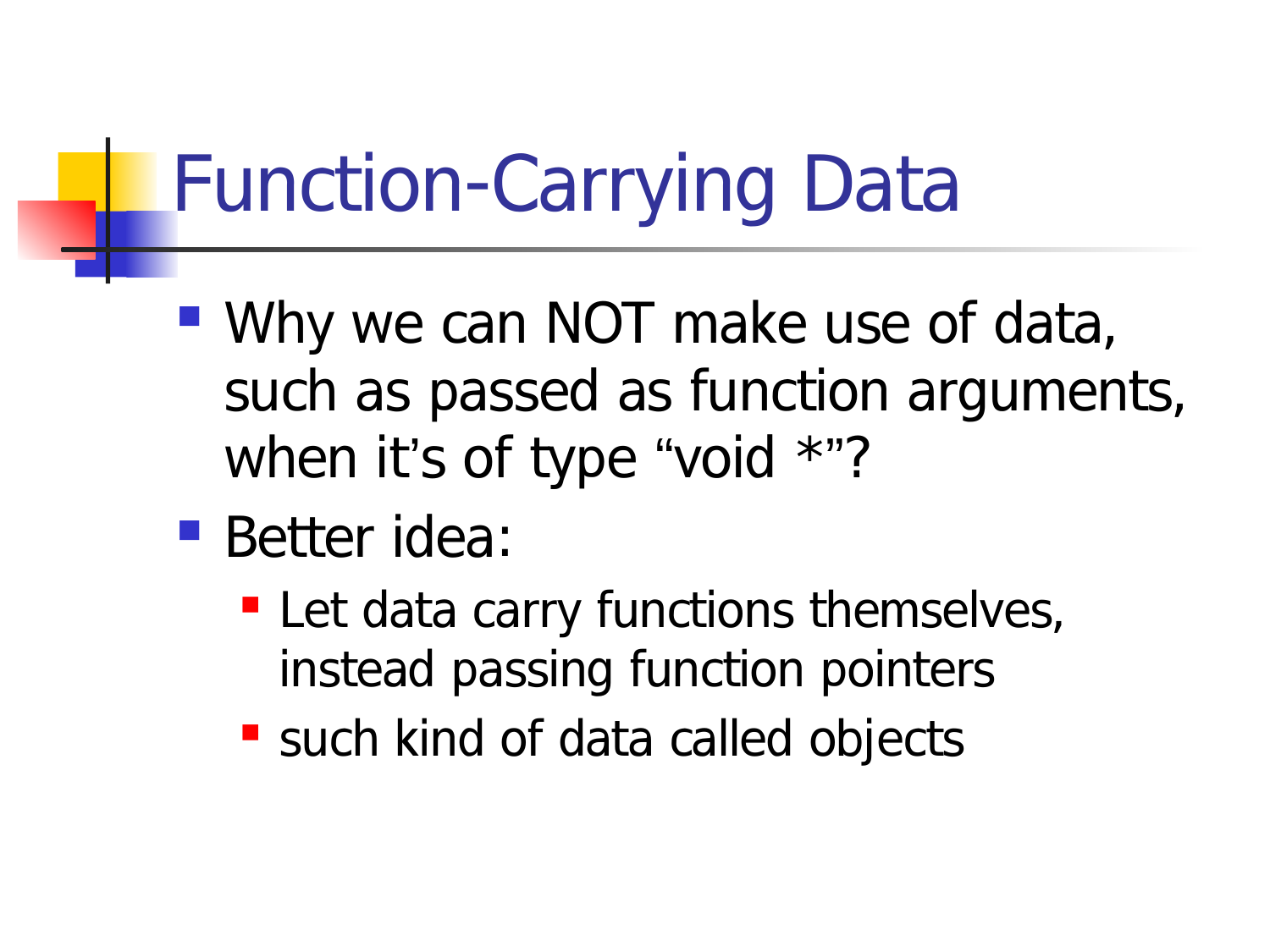

# Function-Carrying Data
Why we can NOT make use of data, such as passed as function arguments, when it’s of type “void *”?
Better idea:
Let data carry functions themselves, instead passing function pointers
such kind of data called objects